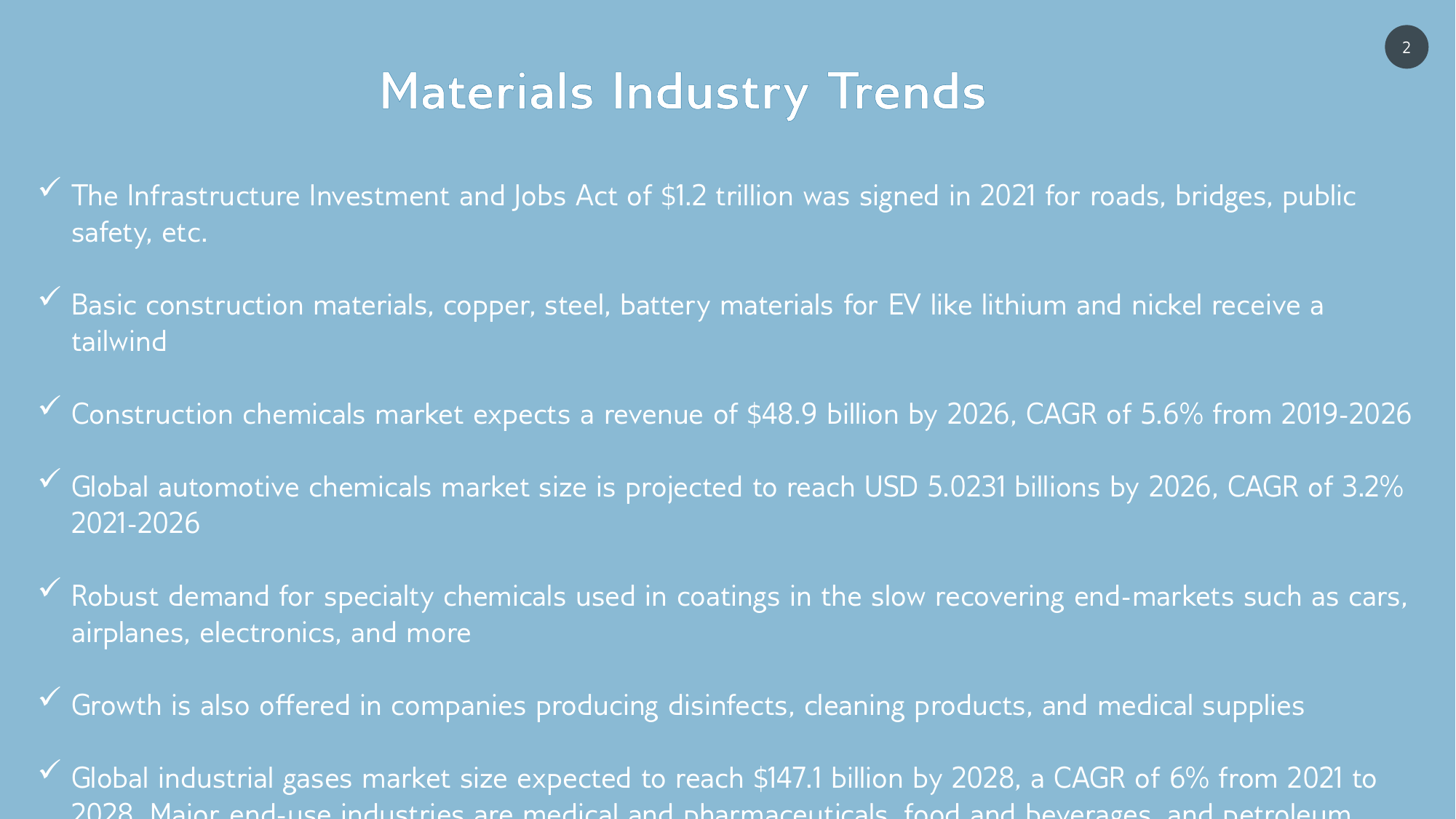

2
Materials Industry Trends
The Infrastructure Investment and Jobs Act of $1.2 trillion was signed in 2021 for roads, bridges, public safety, etc.

Basic construction materials, copper, steel, battery materials for EV like lithium and nickel receive a tailwind

Construction chemicals market expects a revenue of $48.9 billion by 2026, CAGR of 5.6% from 2019-2026

Global automotive chemicals market size is projected to reach USD 5.0231 billions by 2026, CAGR of 3.2% 2021-2026

Robust demand for specialty chemicals used in coatings in the slow recovering end-markets such as cars, airplanes, electronics, and more

Growth is also offered in companies producing disinfects, cleaning products, and medical supplies

Global industrial gases market size expected to reach $147.1 billion by 2028, a CAGR of 6% from 2021 to 2028. Major end-use industries are medical and pharmaceuticals, food and beverages, and petroleum refining